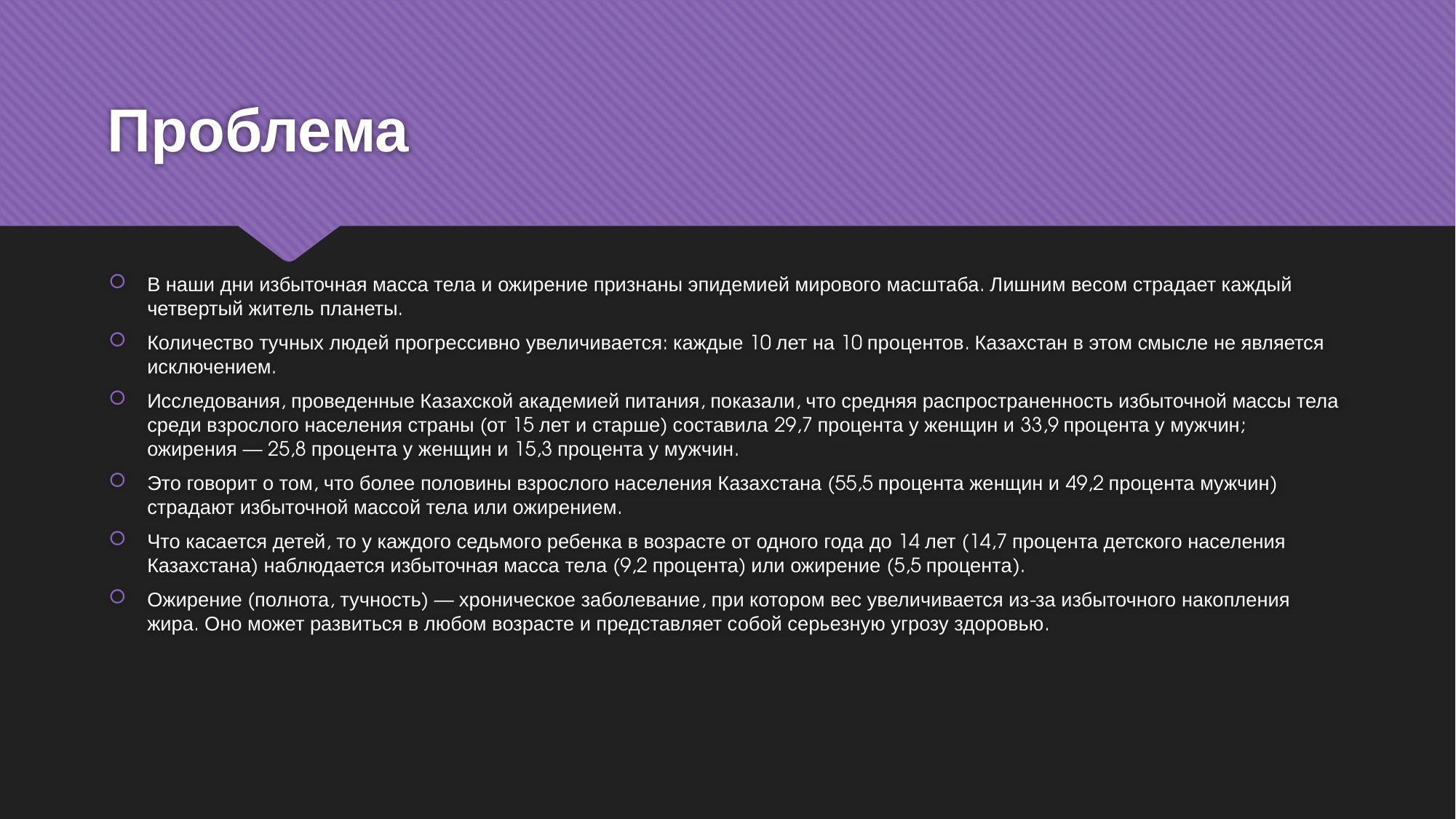

Проблема
В наши дни избыточная масса тела и ожирение признаны эпидемией мирового масштаба. Лишним весом страдает каждый четвертый житель планеты.
Количество тучных людей прогрессивно увеличивается: каждые 10 лет на 10 процентов. Казахстан в этом смысле не является исключением.
Исследования, проведенные Казахской академией питания, показали, что средняя распространенность избыточной массы тела среди взрослого населения страны (от 15 лет и старше) составила 29,7 процента у женщин и 33,9 процента у мужчин; ожирения — 25,8 процента у женщин и 15,3 процента у мужчин.
Это говорит о том, что более половины взрослого населения Казахстана (55,5 процента женщин и 49,2 процента мужчин) страдают избыточной массой тела или ожирением.
Что касается детей, то у каждого седьмого ребенка в возрасте от одного года до 14 лет (14,7 процента детского населения Казахстана) наблюдается избыточная масса тела (9,2 процента) или ожирение (5,5 процента).
Ожирение (полнота, тучность) — хроническое заболевание, при котором вес увеличивается из-за избыточного накопления жира. Оно может развиться в любом возрасте и представляет собой серьезную угрозу здоровью.

#